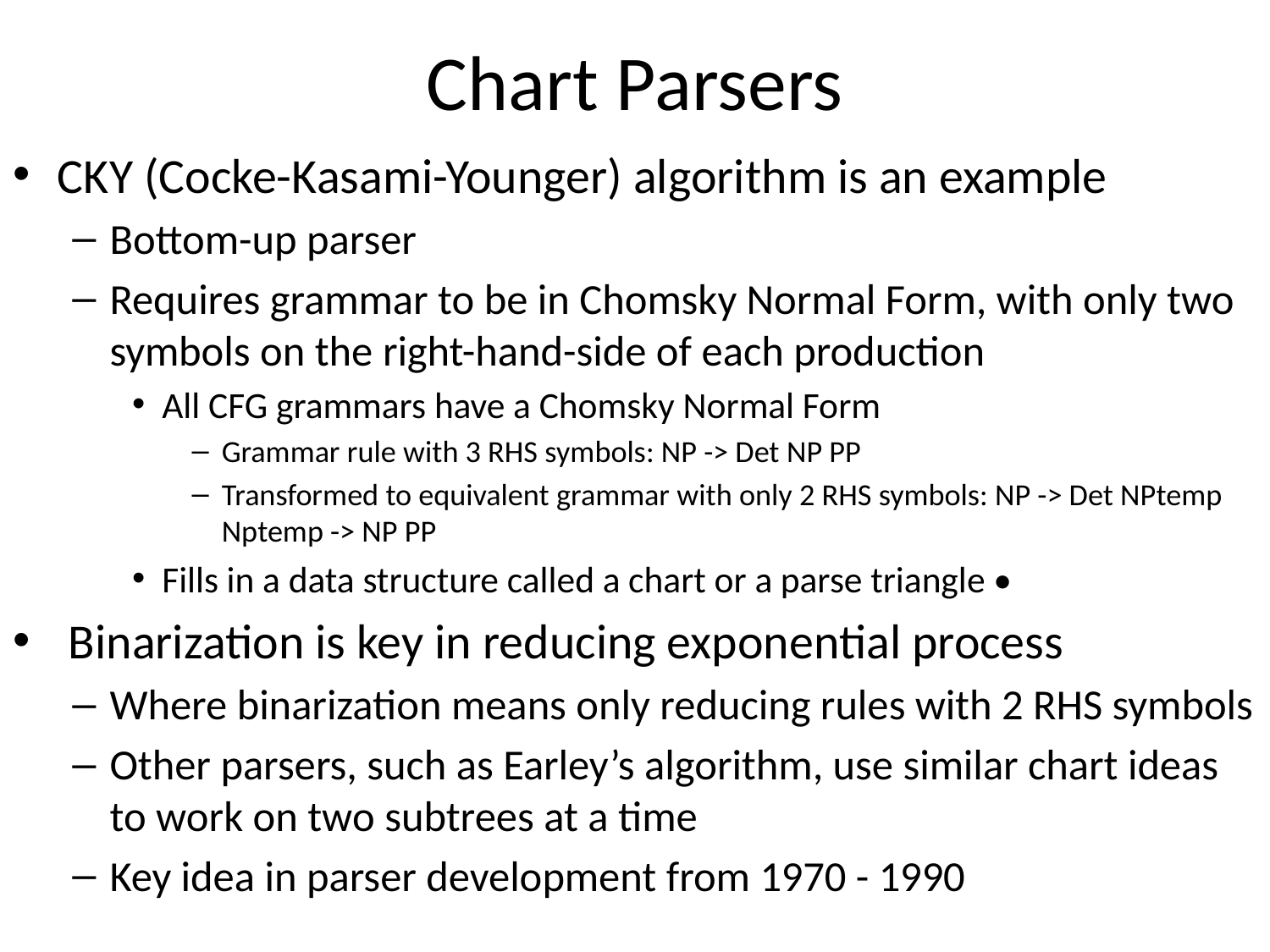

# Chart Parsers
CKY (Cocke-Kasami-Younger) algorithm is an example
Bottom-up parser
Requires grammar to be in Chomsky Normal Form, with only two symbols on the right-hand-side of each production
All CFG grammars have a Chomsky Normal Form
Grammar rule with 3 RHS symbols: NP -> Det NP PP
Transformed to equivalent grammar with only 2 RHS symbols: NP -> Det NPtemp Nptemp -> NP PP
Fills in a data structure called a chart or a parse triangle •
 Binarization is key in reducing exponential process
Where binarization means only reducing rules with 2 RHS symbols
Other parsers, such as Earley’s algorithm, use similar chart ideas to work on two subtrees at a time
Key idea in parser development from 1970 - 1990